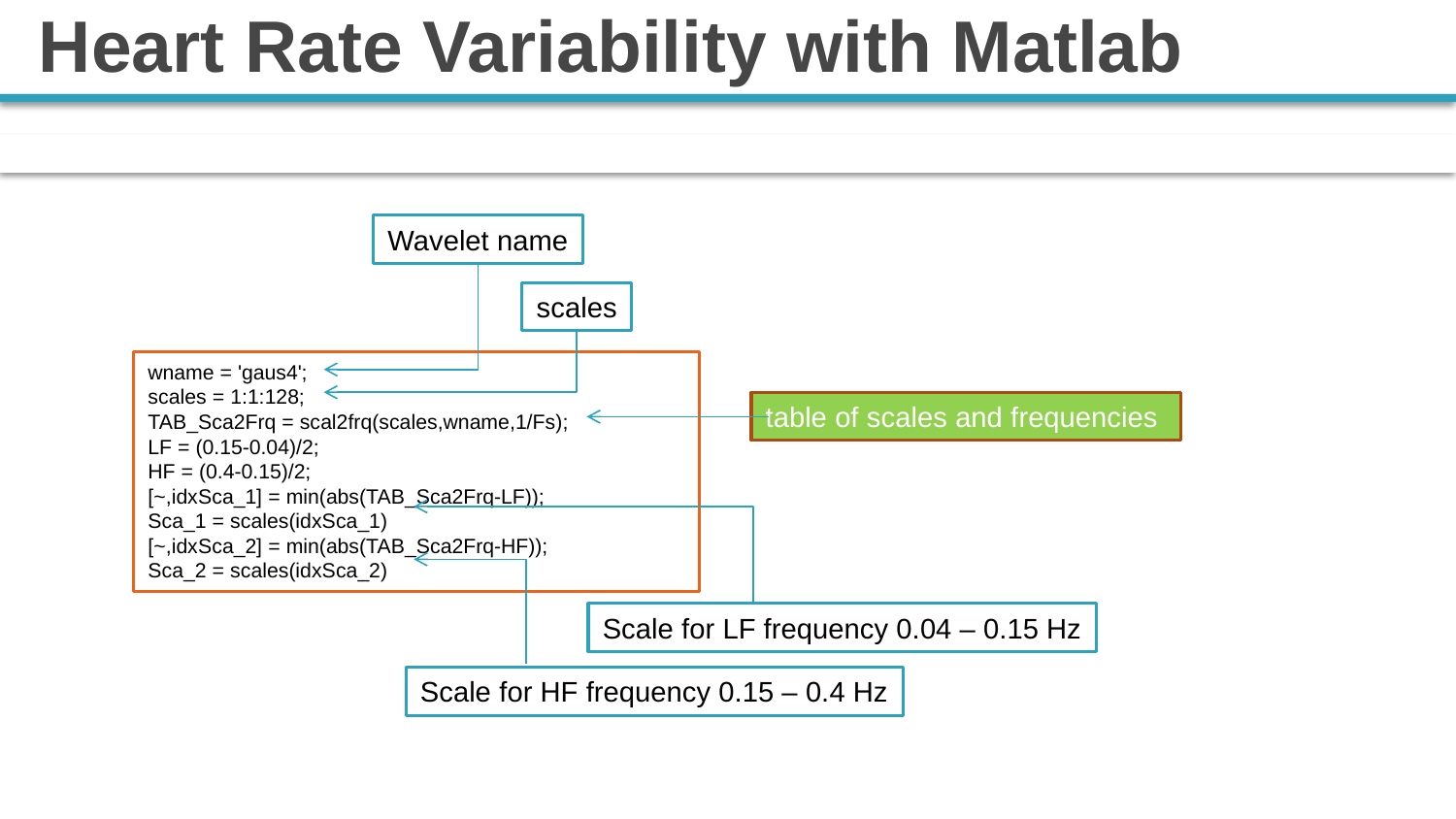

# Heart Rate Variability with Matlab
Wavelet name
scales
wname = 'gaus4';
scales = 1:1:128;
TAB_Sca2Frq = scal2frq(scales,wname,1/Fs);
LF = (0.15-0.04)/2;
HF = (0.4-0.15)/2;
[~,idxSca_1] = min(abs(TAB_Sca2Frq-LF));
Sca_1 = scales(idxSca_1)
[~,idxSca_2] = min(abs(TAB_Sca2Frq-HF));
Sca_2 = scales(idxSca_2)
table of scales and frequencies
Scale for LF frequency 0.04 – 0.15 Hz
Scale for HF frequency 0.15 – 0.4 Hz